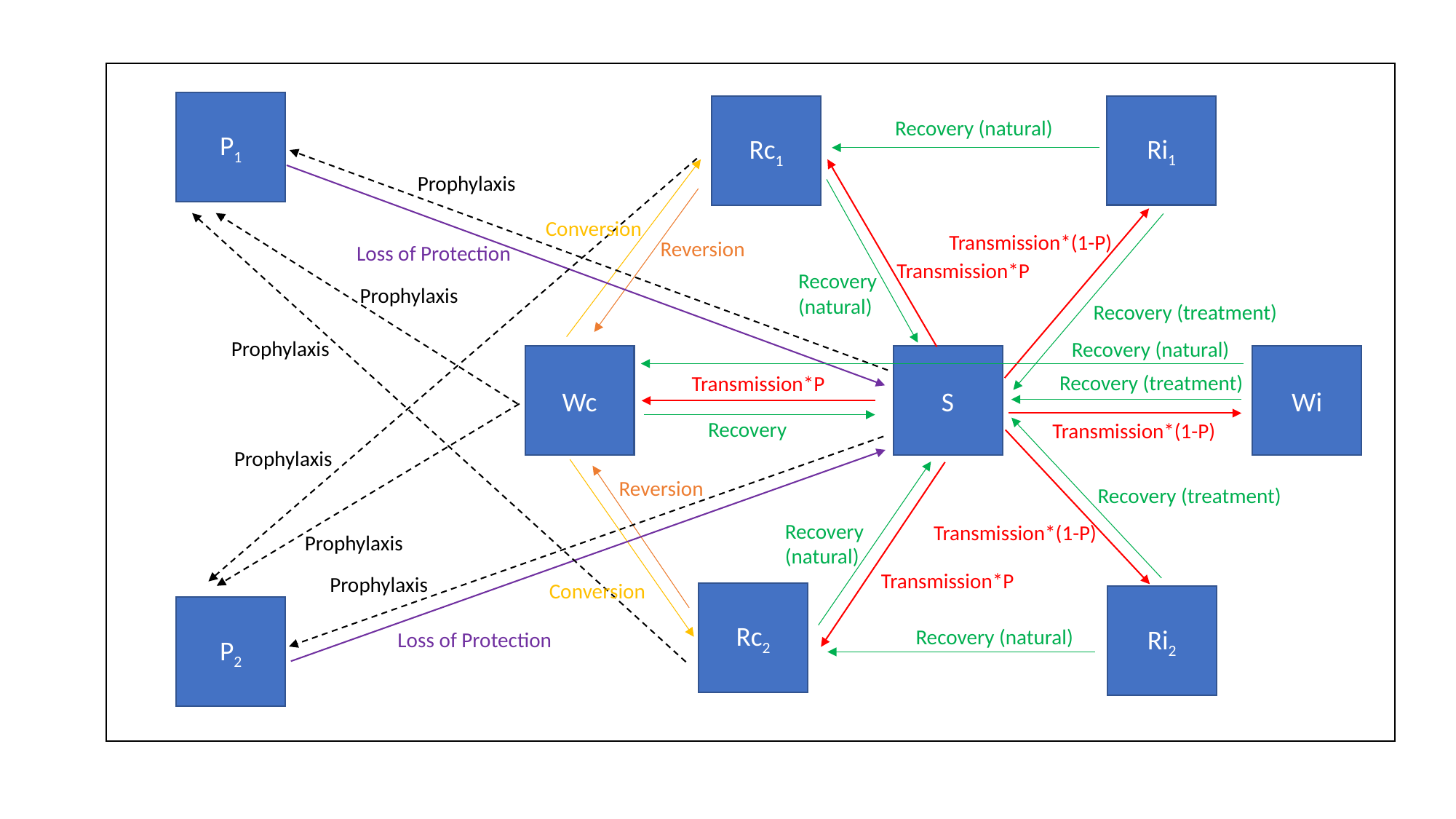

P1
Ri1
Rc1
Recovery (natural)
Prophylaxis
Conversion
Transmission*(1-P)
Reversion
Loss of Protection
Transmission*P
Recovery
(natural)
Prophylaxis
Recovery (treatment)
Prophylaxis
Recovery (natural)
Wc
S
Wi
Recovery (treatment)
Transmission*P
Recovery
Transmission*(1-P)
Prophylaxis
Reversion
Recovery (treatment)
Recovery
(natural)
Transmission*(1-P)
Prophylaxis
Transmission*P
Prophylaxis
Conversion
Rc2
Ri2
P2
Recovery (natural)
Loss of Protection